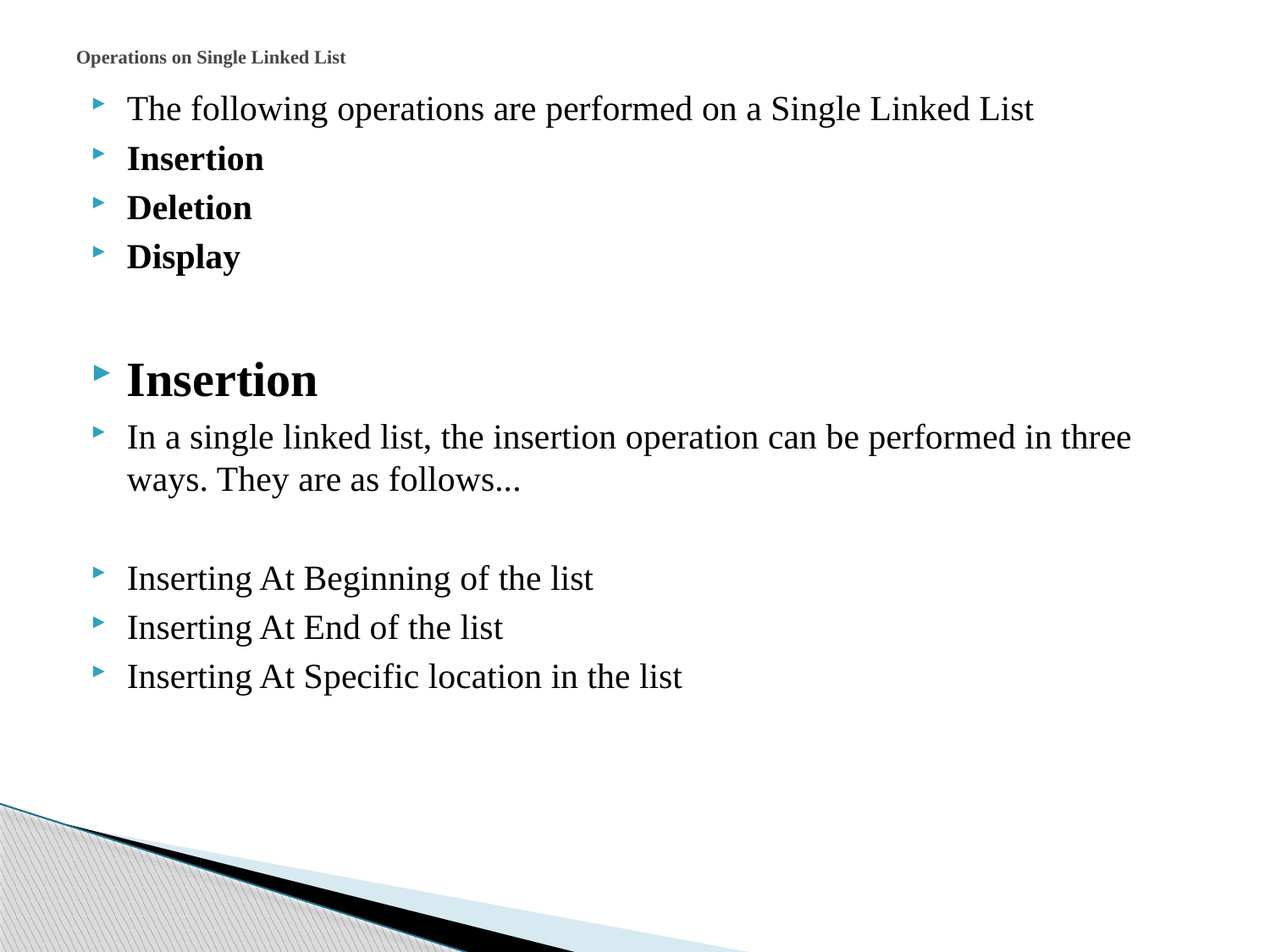

# Operations on Single Linked List
The following operations are performed on a Single Linked List
Insertion
Deletion
Display

Insertion
In a single linked list, the insertion operation can be performed in three ways. They are as follows...

Inserting At Beginning of the list
Inserting At End of the list
Inserting At Specific location in the list